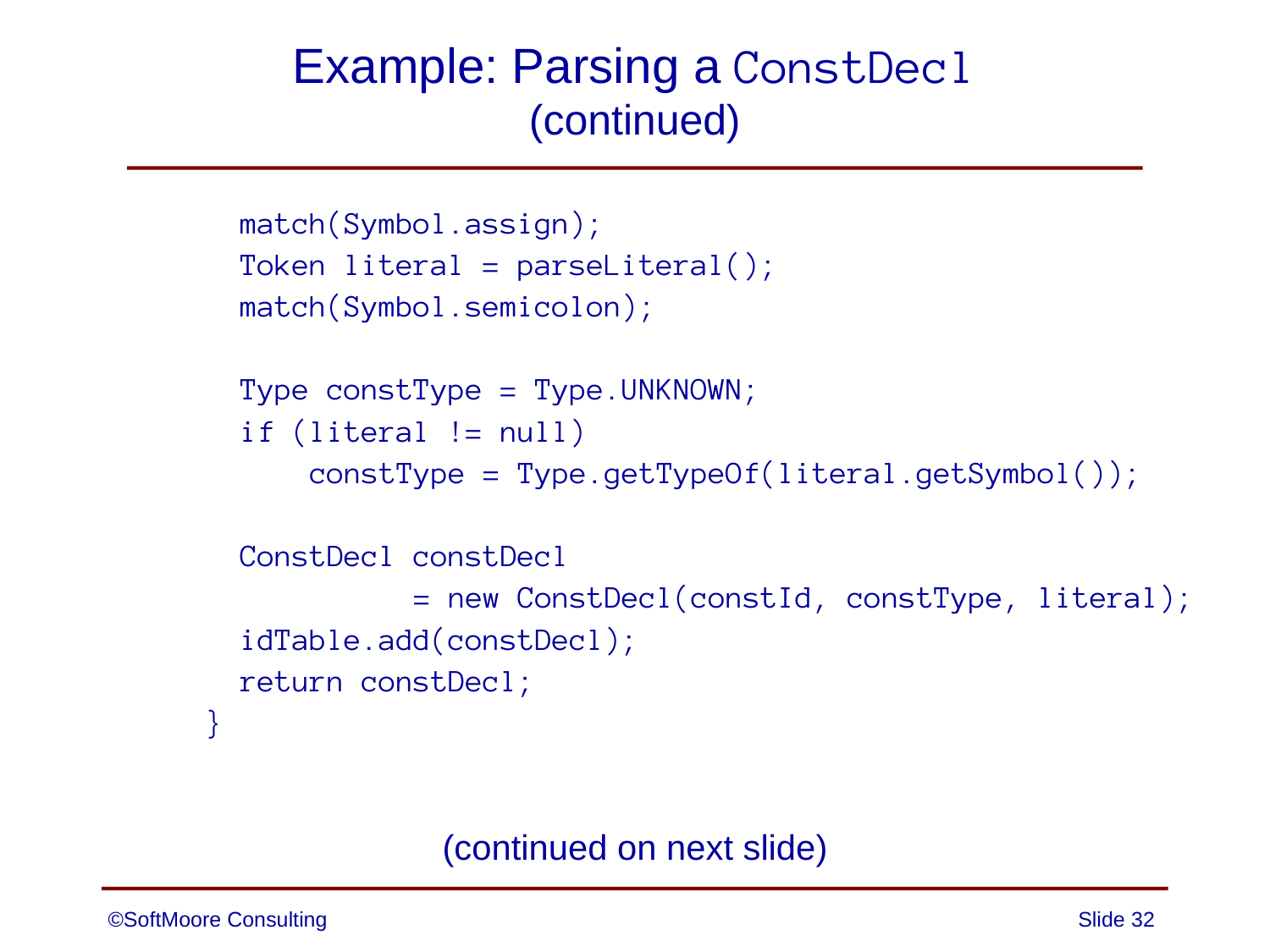

# Example: Parsing a ConstDecl (continued)
        match(Symbol.assign);
        Token literal = parseLiteral();
        match(Symbol.semicolon);

        Type constType = Type.UNKNOWN;
        if (literal != null)
            constType = Type.getTypeOf(literal.getSymbol());

        ConstDecl constDecl
                  = new ConstDecl(constId, constType, literal);
        idTable.add(constDecl);
        return constDecl;
      }
(continued on next slide)
©SoftMoore Consulting
Slide 32